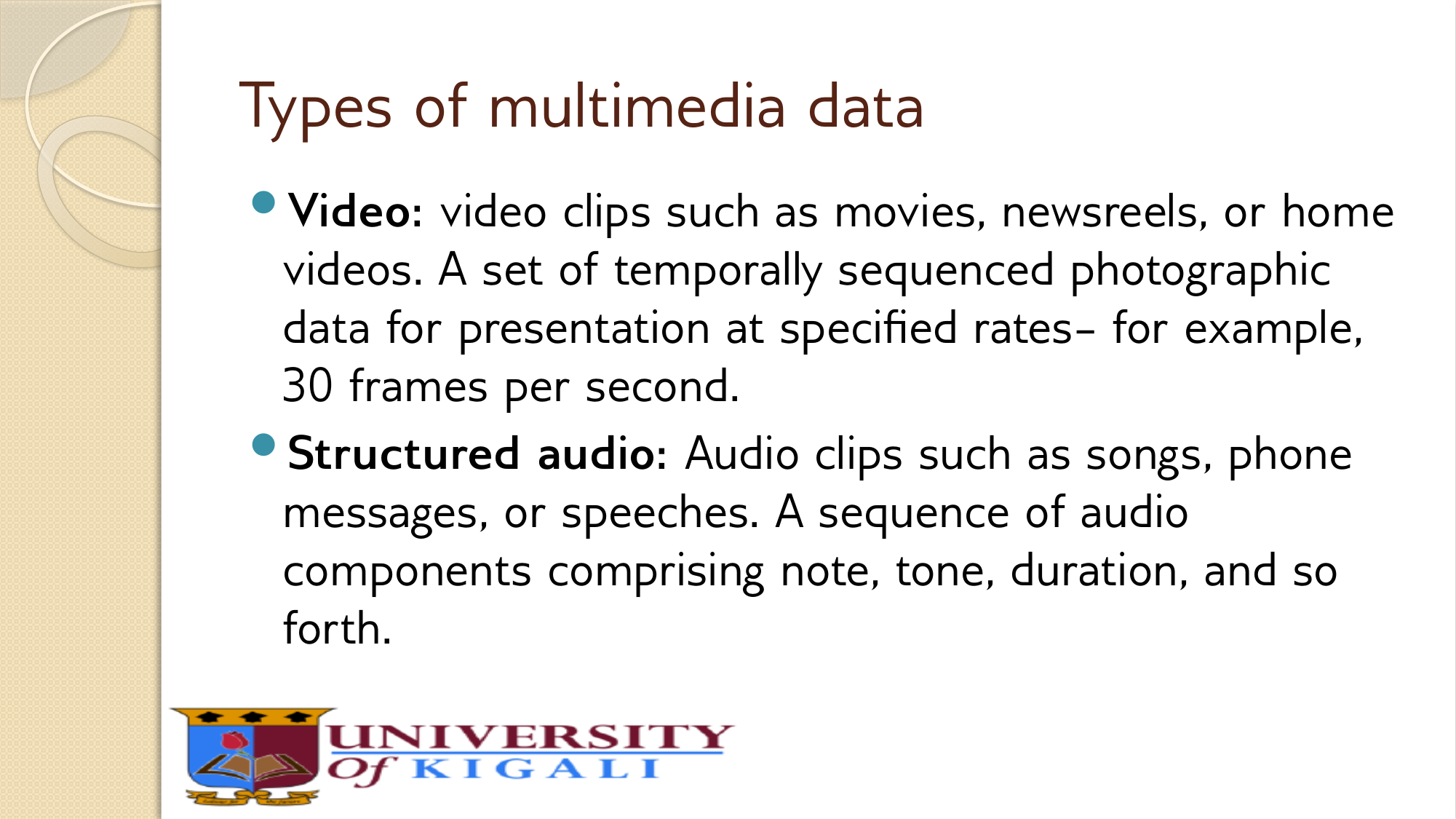

# Types of multimedia data
Video: video clips such as movies, newsreels, or home videos. A set of temporally sequenced photographic data for presentation at specified rates– for example, 30 frames per second.
Structured audio: Audio clips such as songs, phone messages, or speeches. A sequence of audio components comprising note, tone, duration, and so forth.